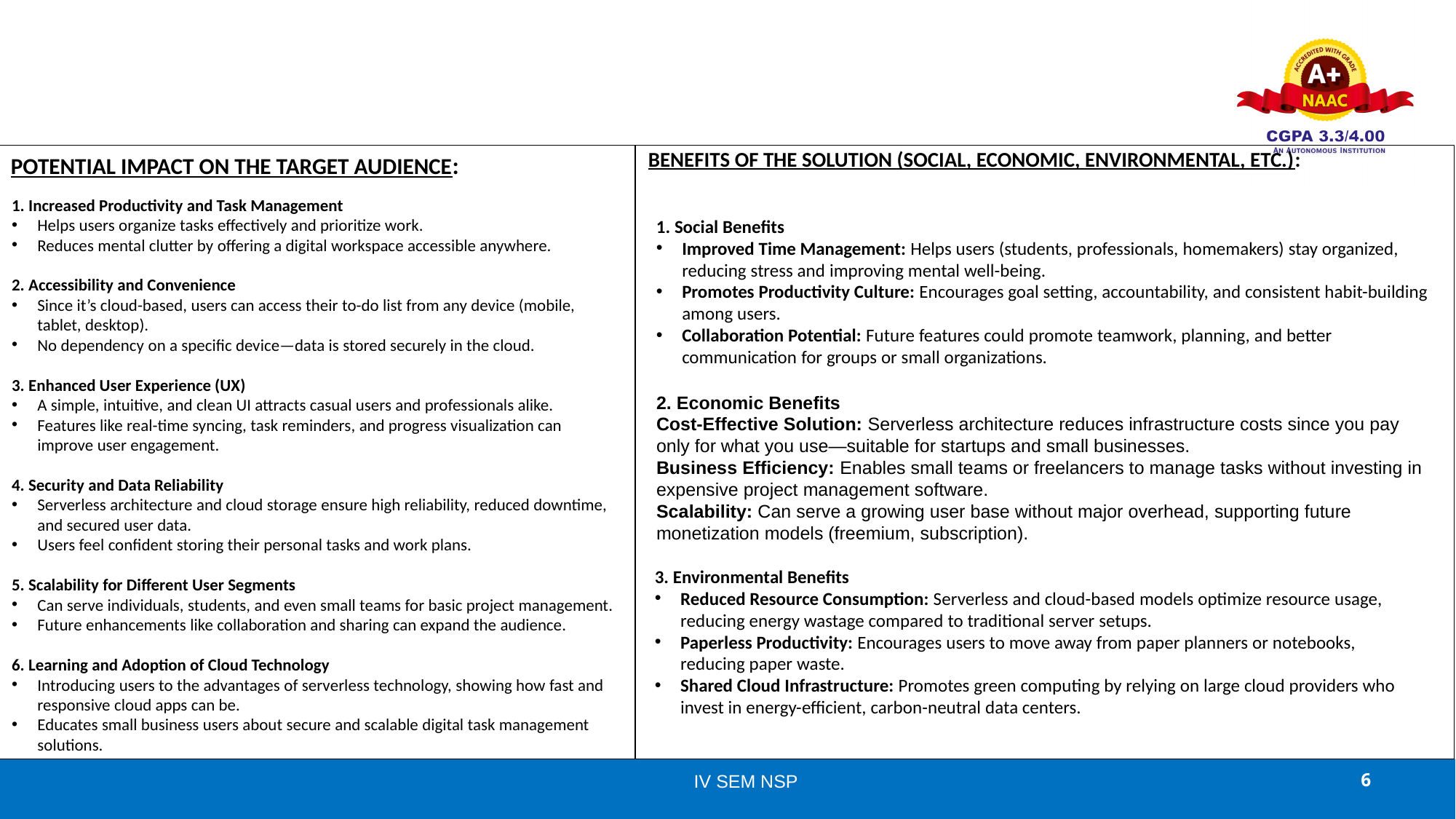

BENEFITS OF THE SOLUTION (SOCIAL, ECONOMIC, ENVIRONMENTAL, ETC.):
POTENTIAL IMPACT ON THE TARGET AUDIENCE:

1. Increased Productivity and Task Management
Helps users organize tasks effectively and prioritize work.
Reduces mental clutter by offering a digital workspace accessible anywhere.

2. Accessibility and Convenience
Since it’s cloud-based, users can access their to-do list from any device (mobile, tablet, desktop).
No dependency on a specific device—data is stored securely in the cloud.

3. Enhanced User Experience (UX)
A simple, intuitive, and clean UI attracts casual users and professionals alike.
Features like real-time syncing, task reminders, and progress visualization can improve user engagement.

4. Security and Data Reliability
Serverless architecture and cloud storage ensure high reliability, reduced downtime, and secured user data.
Users feel confident storing their personal tasks and work plans.

5. Scalability for Different User Segments
Can serve individuals, students, and even small teams for basic project management.
Future enhancements like collaboration and sharing can expand the audience.

6. Learning and Adoption of Cloud Technology
Introducing users to the advantages of serverless technology, showing how fast and responsive cloud apps can be.
Educates small business users about secure and scalable digital task management solutions.

1. Social Benefits
Improved Time Management: Helps users (students, professionals, homemakers) stay organized, reducing stress and improving mental well-being.
Promotes Productivity Culture: Encourages goal setting, accountability, and consistent habit-building among users.
Collaboration Potential: Future features could promote teamwork, planning, and better communication for groups or small organizations.
# 2. Economic Benefits Cost-Effective Solution: Serverless architecture reduces infrastructure costs since you pay only for what you use—suitable for startups and small businesses. Business Efficiency: Enables small teams or freelancers to manage tasks without investing in expensive project management software. Scalability: Can serve a growing user base without major overhead, supporting future monetization models (freemium, subscription).
3. Environmental Benefits
Reduced Resource Consumption: Serverless and cloud-based models optimize resource usage, reducing energy wastage compared to traditional server setups.
Paperless Productivity: Encourages users to move away from paper planners or notebooks, reducing paper waste.
Shared Cloud Infrastructure: Promotes green computing by relying on large cloud providers who invest in energy-efficient, carbon-neutral data centers.

IV SEM NSP
6